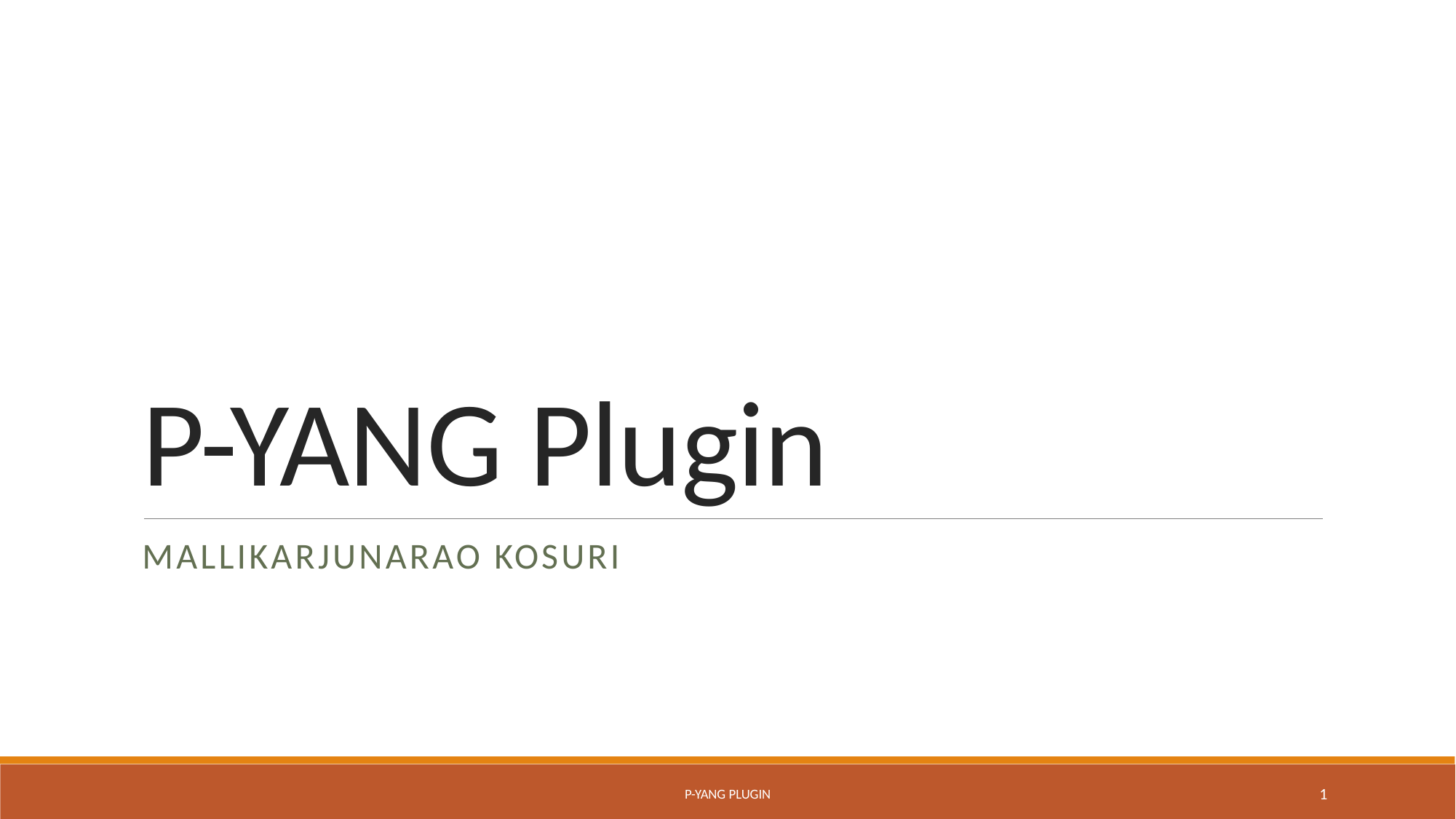

# P-YANG Plugin
Mallikarjunarao KOSURI
P-YANG PLUGIN
1